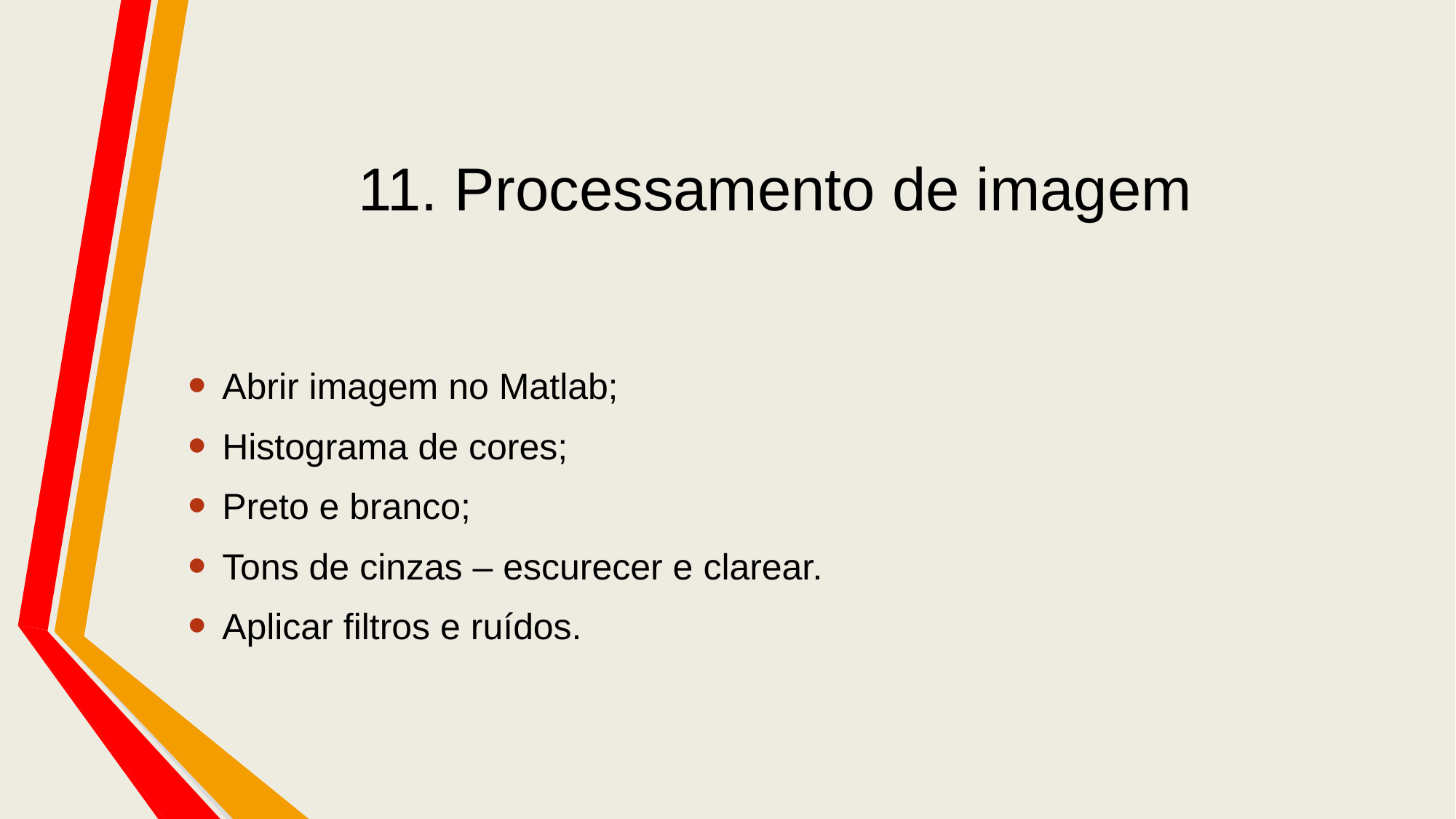

# 11. Processamento de imagem
Abrir imagem no Matlab;
Histograma de cores;
Preto e branco;
Tons de cinzas – escurecer e clarear.
Aplicar filtros e ruídos.